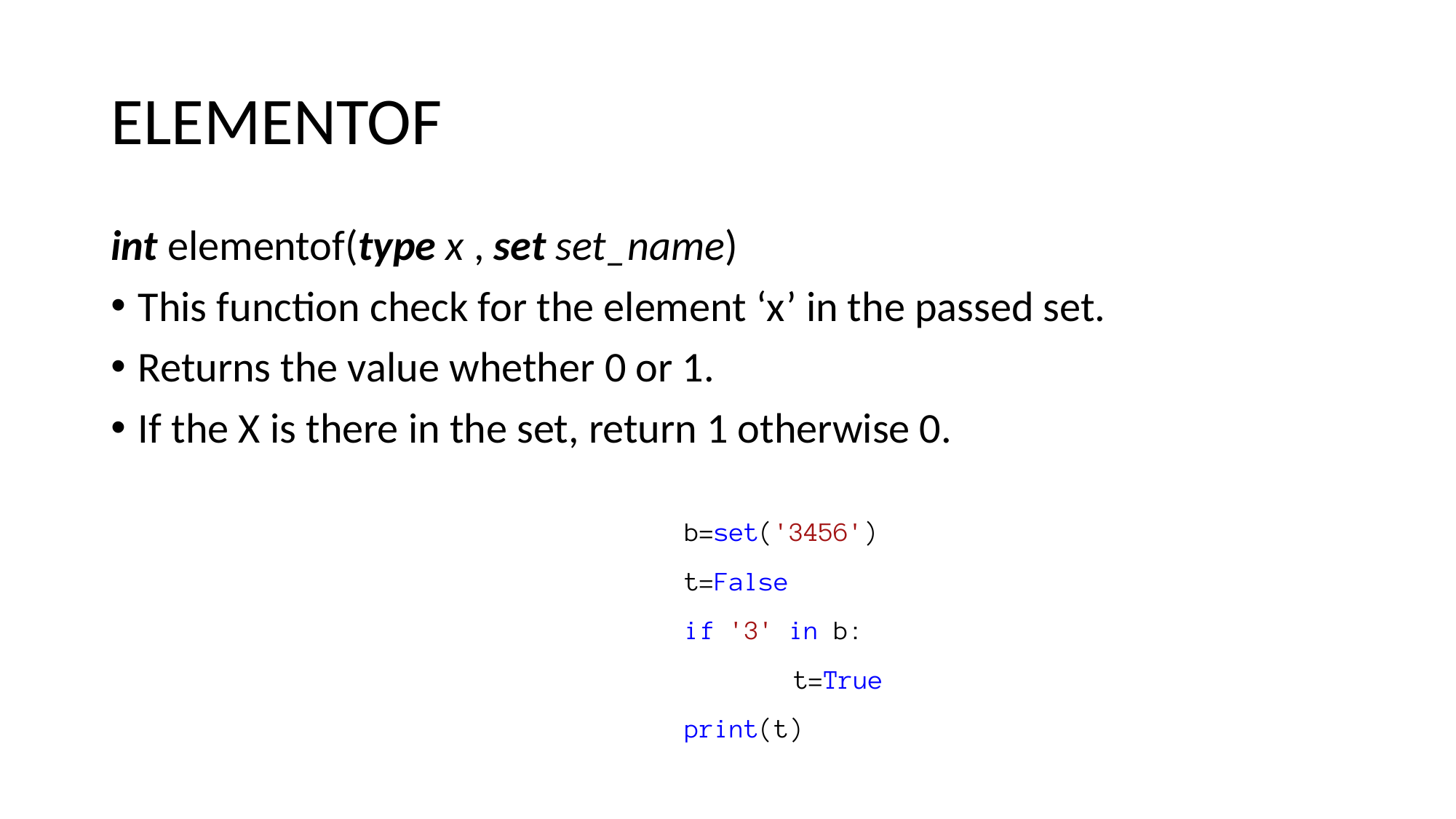

# ELEMENTOF
int elementof(type x , set set_name)
This function check for the element ‘x’ in the passed set.
Returns the value whether 0 or 1.
If the X is there in the set, return 1 otherwise 0.
b=set('3456')
t=False
if '3' in b:
	t=True
print(t)